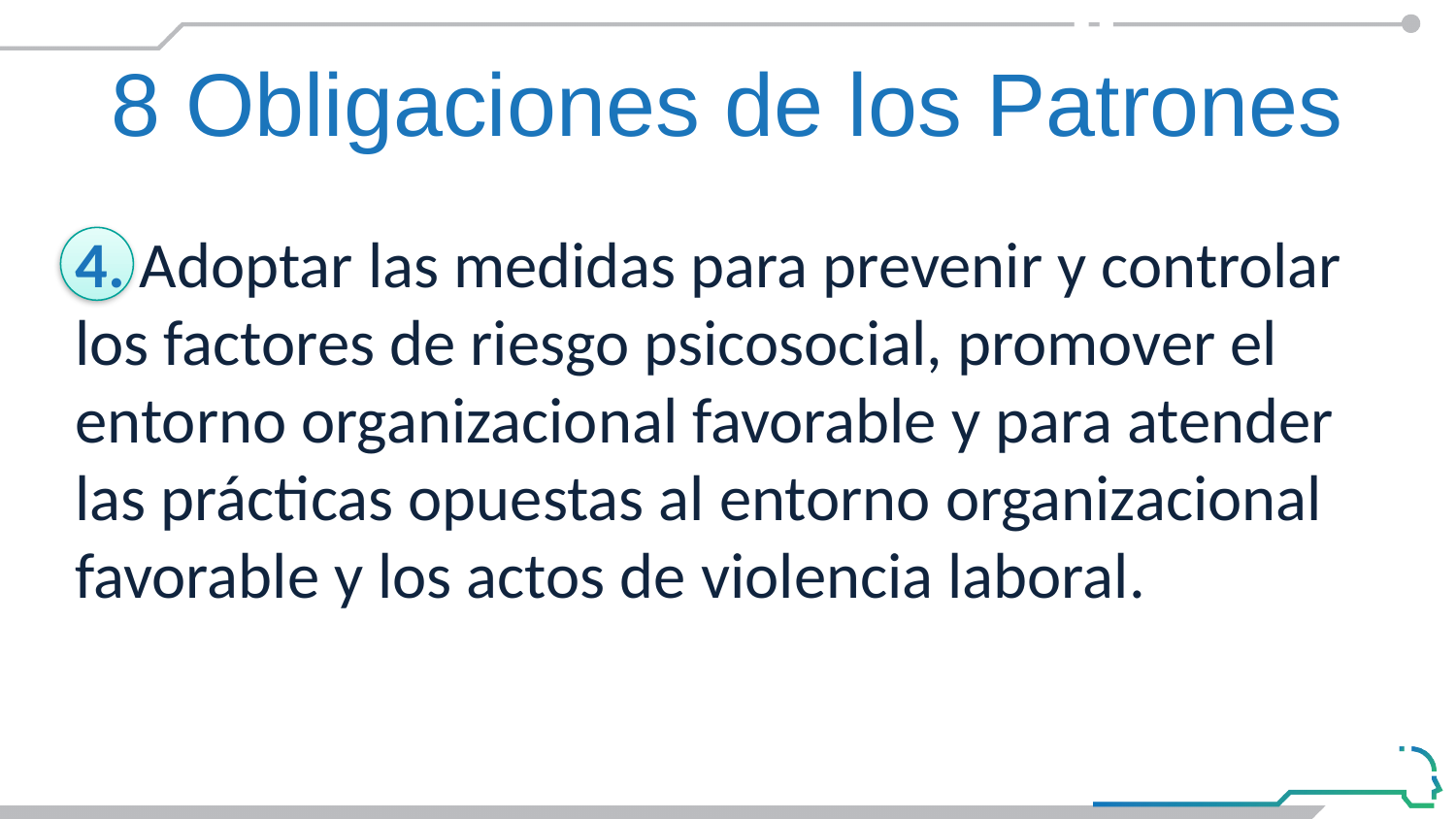

# 8 Obligaciones de los Patrones
4. Adoptar las medidas para prevenir y controlar los factores de riesgo psicosocial, promover el entorno organizacional favorable y para atender las prácticas opuestas al entorno organizacional favorable y los actos de violencia laboral.